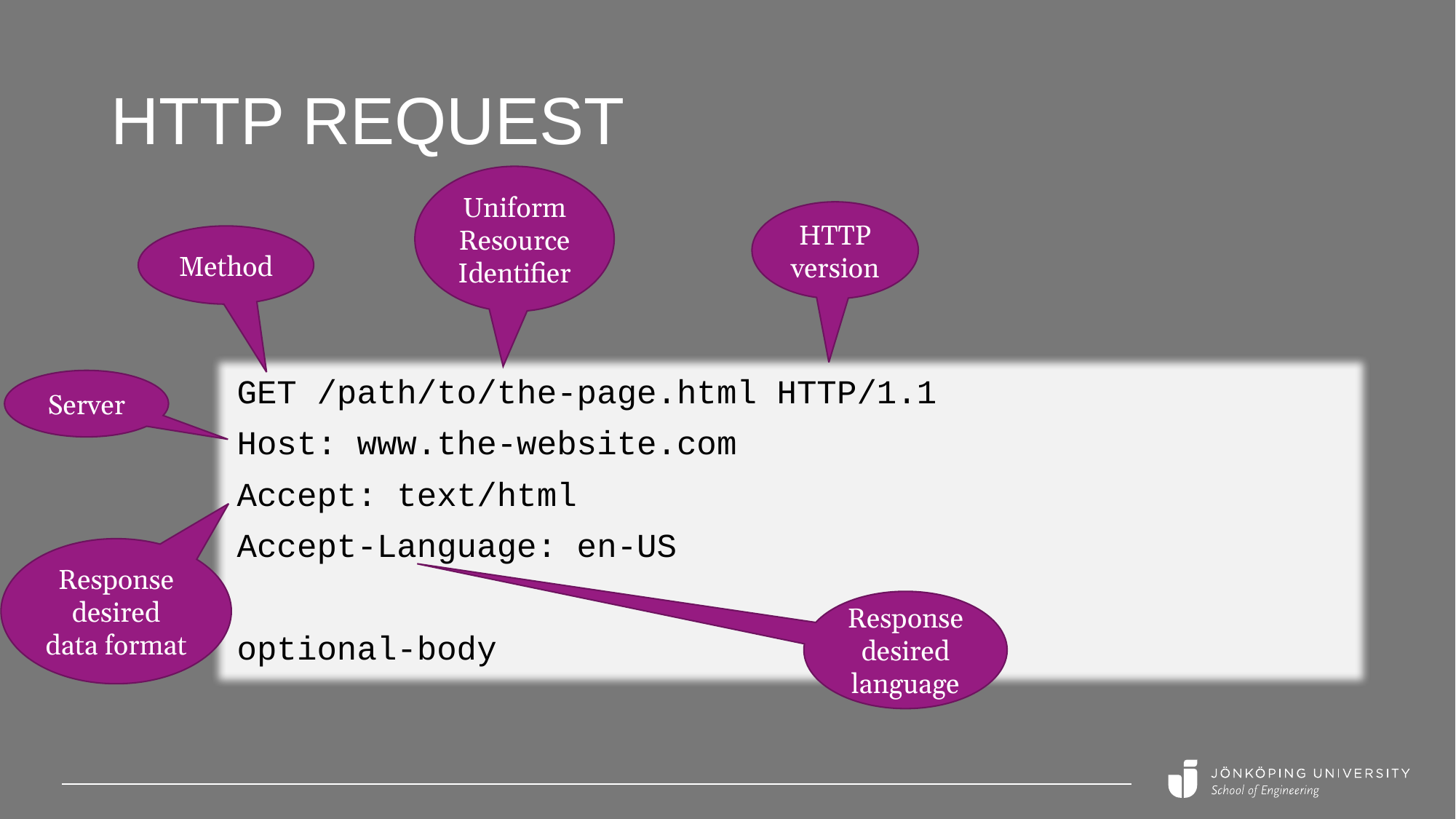

# HTTP Request
Uniform Resource Identifier
HTTP version
Method
GET /path/to/the-page.html HTTP/1.1
Host: www.the-website.com
Accept: text/html
Accept-Language: en-US

optional-body
Server
Response desired data format
Response desired language